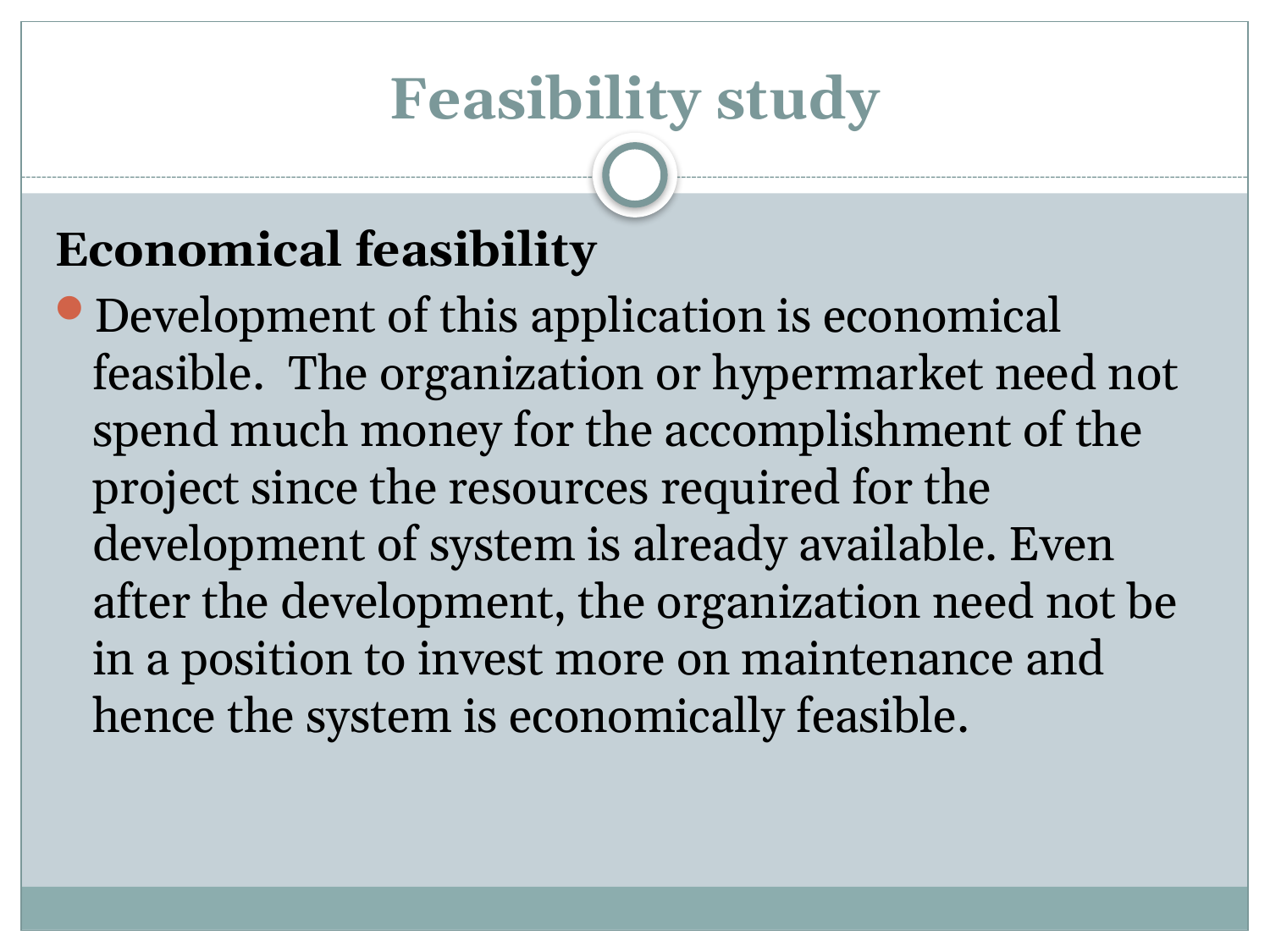

# Feasibility study
Economical feasibility
Development of this application is economical feasible.  The organization or hypermarket need not spend much money for the accomplishment of the project since the resources required for the development of system is already available. Even after the development, the organization need not be in a position to invest more on maintenance and hence the system is economically feasible.